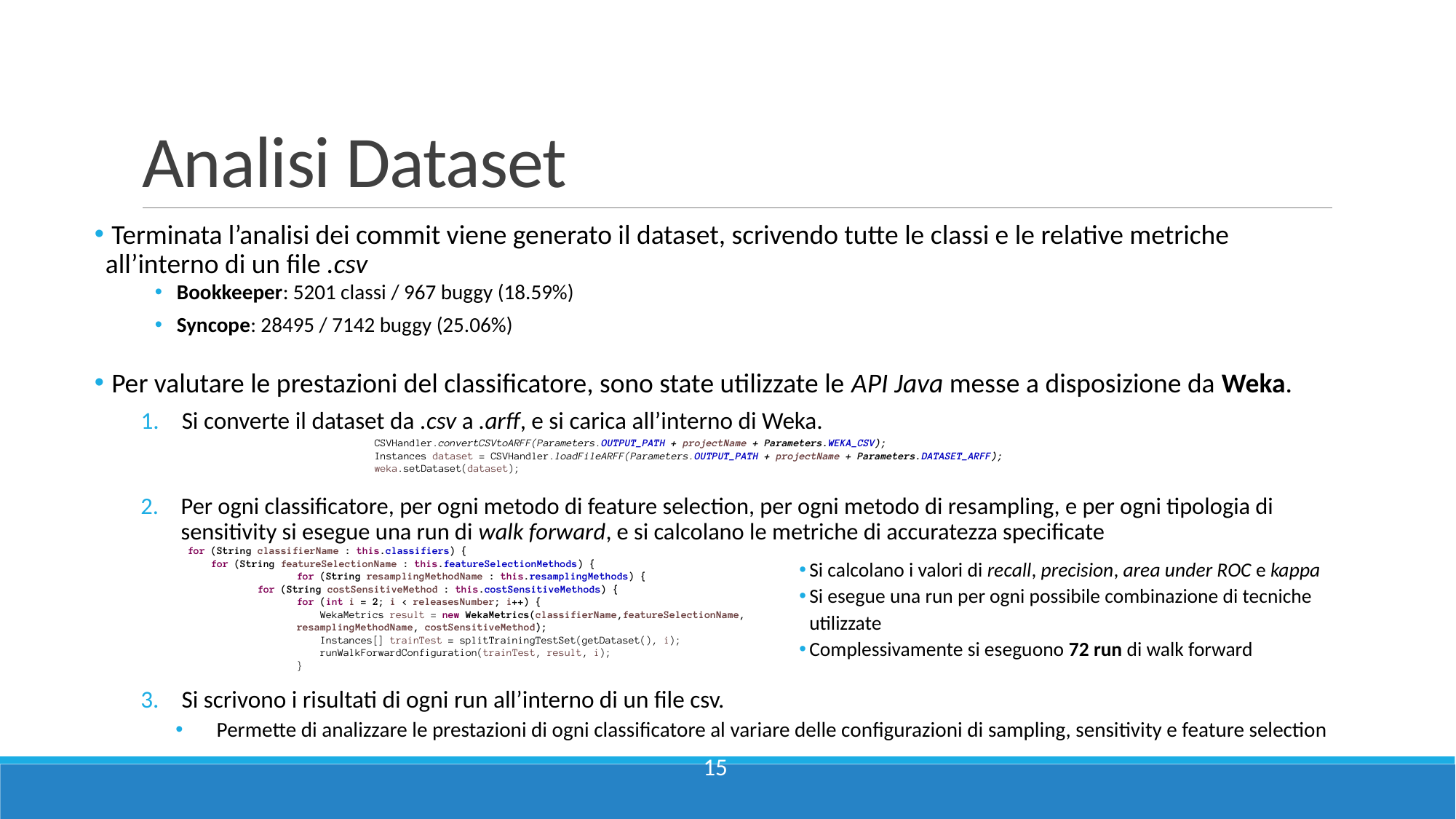

# Analisi Dataset
 Terminata l’analisi dei commit viene generato il dataset, scrivendo tutte le classi e le relative metriche all’interno di un file .csv
Bookkeeper: 5201 classi / 967 buggy (18.59%)
Syncope: 28495 / 7142 buggy (25.06%)
 Per valutare le prestazioni del classificatore, sono state utilizzate le API Java messe a disposizione da Weka.
Si converte il dataset da .csv a .arff, e si carica all’interno di Weka.
CSVHandler.convertCSVtoARFF(Parameters.OUTPUT_PATH + projectName + Parameters.WEKA_CSV);
Instances dataset = CSVHandler.loadFileARFF(Parameters.OUTPUT_PATH + projectName + Parameters.DATASET_ARFF);
weka.setDataset(dataset);
Per ogni classificatore, per ogni metodo di feature selection, per ogni metodo di resampling, e per ogni tipologia di sensitivity si esegue una run di walk forward, e si calcolano le metriche di accuratezza specificate
for (String classifierName : this.classifiers) {
    for (String featureSelectionName : this.featureSelectionMethods) {
	for (String resamplingMethodName : this.resamplingMethods) {
            for (String costSensitiveMethod : this.costSensitiveMethods) {
for (int i = 2; i < releasesNumber; i++) {
    WekaMetrics result = new WekaMetrics(classifierName,featureSelectionName, resamplingMethodName, costSensitiveMethod);
    Instances[] trainTest = splitTrainingTestSet(getDataset(), i);
    runWalkForwardConfiguration(trainTest, result, i);
}
Si calcolano i valori di recall, precision, area under ROC e kappa
Si esegue una run per ogni possibile combinazione di tecniche utilizzate
Complessivamente si eseguono 72 run di walk forward
Si scrivono i risultati di ogni run all’interno di un file csv.
Permette di analizzare le prestazioni di ogni classificatore al variare delle configurazioni di sampling, sensitivity e feature selection
15